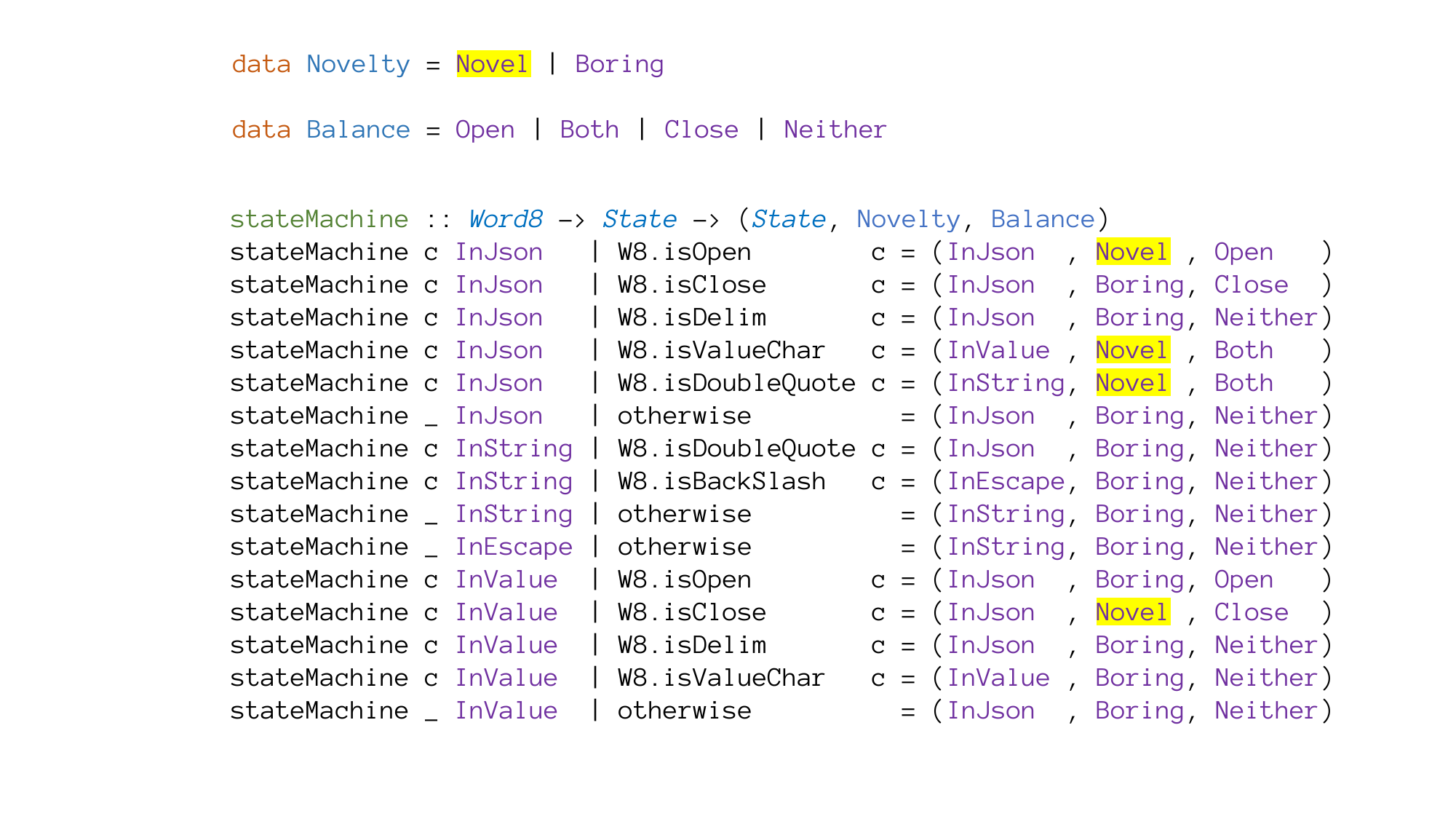

data Novelty = Novel | Boring

data Balance = Open | Both | Close | Neither

stateMachine :: Word8 -> State -> (State, Novelty, Balance)
stateMachine c InJson   | W8.isOpen        c = (InJson  , Novel , Open   )
stateMachine c InJson   | W8.isClose       c = (InJson  , Boring, Close  )
stateMachine c InJson   | W8.isDelim       c = (InJson  , Boring, Neither)
stateMachine c InJson   | W8.isValueChar   c = (InValue , Novel , Both   )
stateMachine c InJson   | W8.isDoubleQuote c = (InString, Novel , Both   )
stateMachine _ InJson   | otherwise          = (InJson  , Boring, Neither)
stateMachine c InString | W8.isDoubleQuote c = (InJson  , Boring, Neither)
stateMachine c InString | W8.isBackSlash   c = (InEscape, Boring, Neither)
stateMachine _ InString | otherwise          = (InString, Boring, Neither)
stateMachine _ InEscape | otherwise          = (InString, Boring, Neither)
stateMachine c InValue  | W8.isOpen        c = (InJson  , Boring, Open   )
stateMachine c InValue  | W8.isClose       c = (InJson  , Novel , Close  )
stateMachine c InValue  | W8.isDelim       c = (InJson  , Boring, Neither)
stateMachine c InValue  | W8.isValueChar   c = (InValue , Boring, Neither)
stateMachine _ InValue  | otherwise          = (InJson  , Boring, Neither)